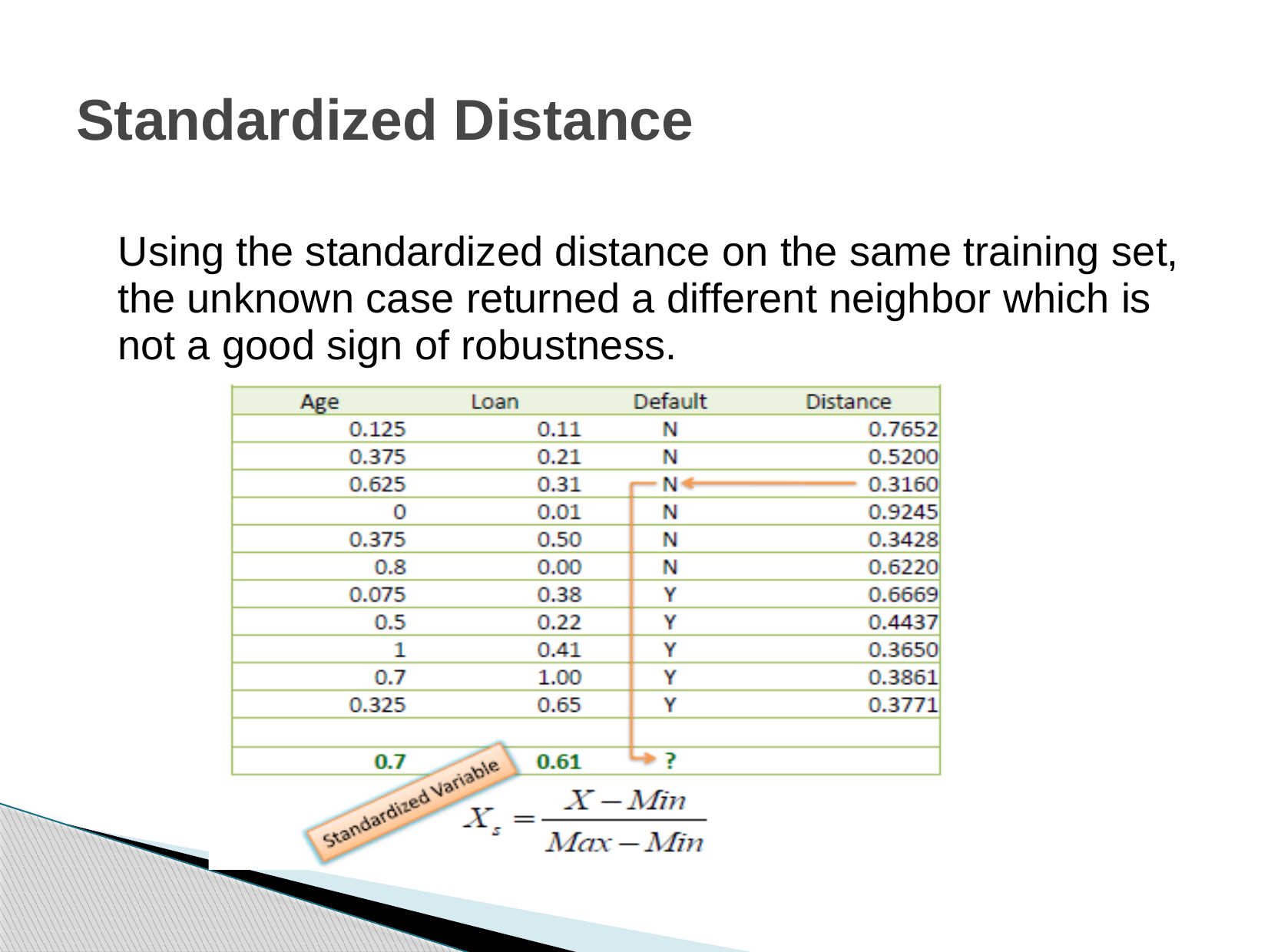

# Standardized Distance
Using the standardized distance on the same training set, the unknown case returned a different neighbor which is not a good sign of robustness.